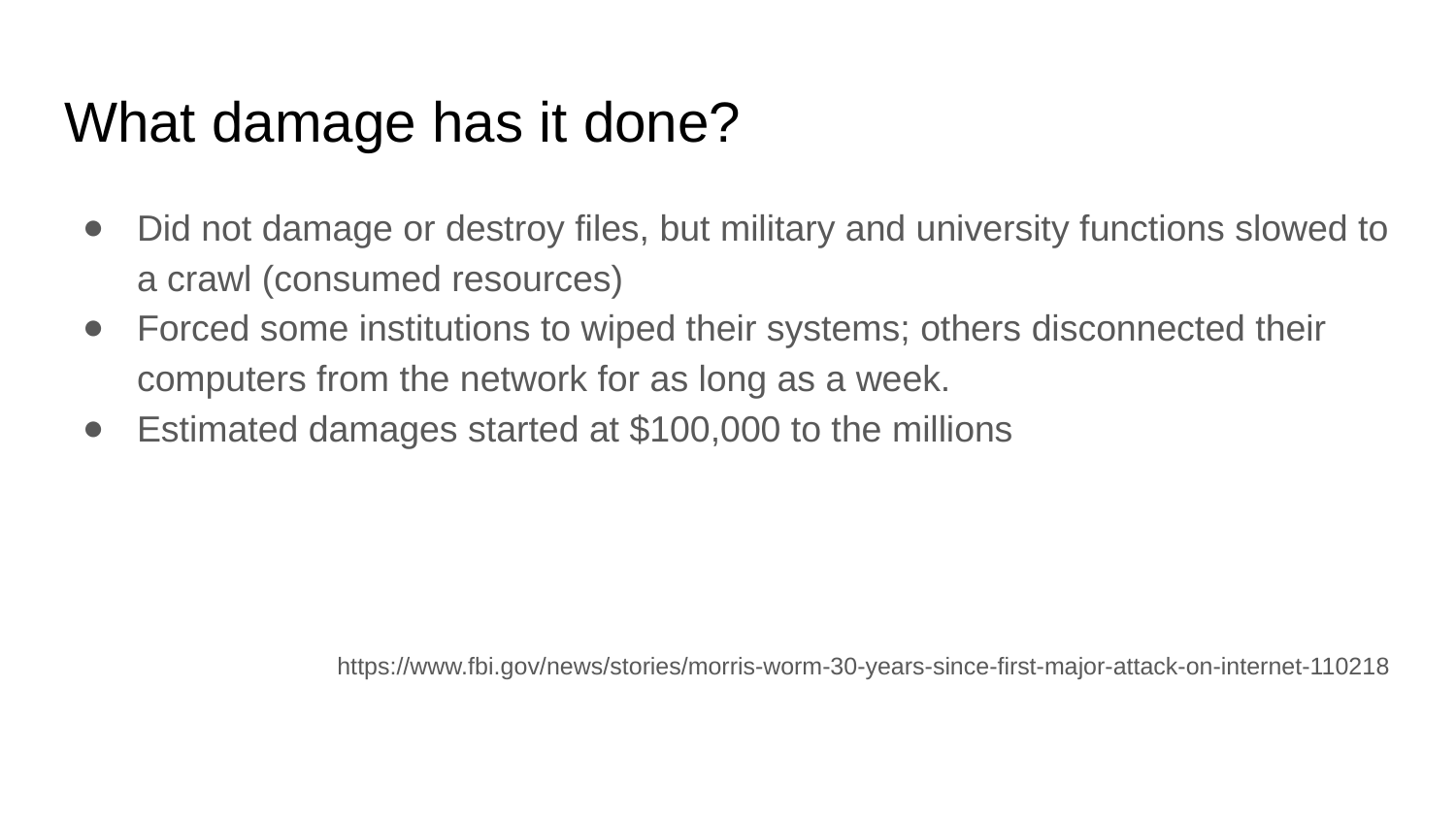

# What damage has it done?
Did not damage or destroy files, but military and university functions slowed to a crawl (consumed resources)
Forced some institutions to wiped their systems; others disconnected their computers from the network for as long as a week.
Estimated damages started at $100,000 to the millions

https://www.fbi.gov/news/stories/morris-worm-30-years-since-first-major-attack-on-internet-110218